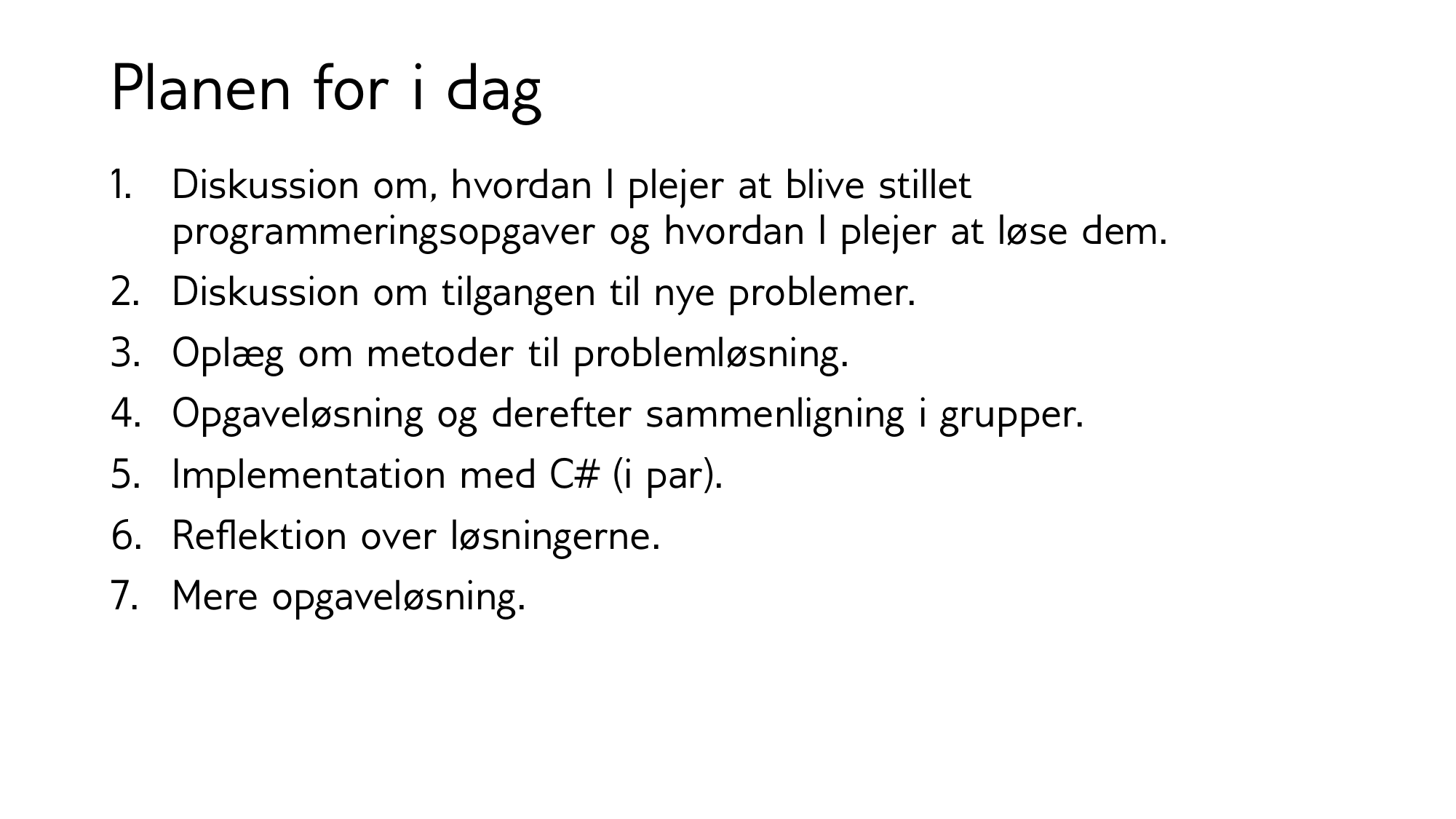

# Planen for i dag
Diskussion om, hvordan I plejer at blive stillet programmeringsopgaver og hvordan I plejer at løse dem.
Diskussion om tilgangen til nye problemer.
Oplæg om metoder til problemløsning.
Opgaveløsning og derefter sammenligning i grupper.
Implementation med C# (i par).
Reflektion over løsningerne.
Mere opgaveløsning.